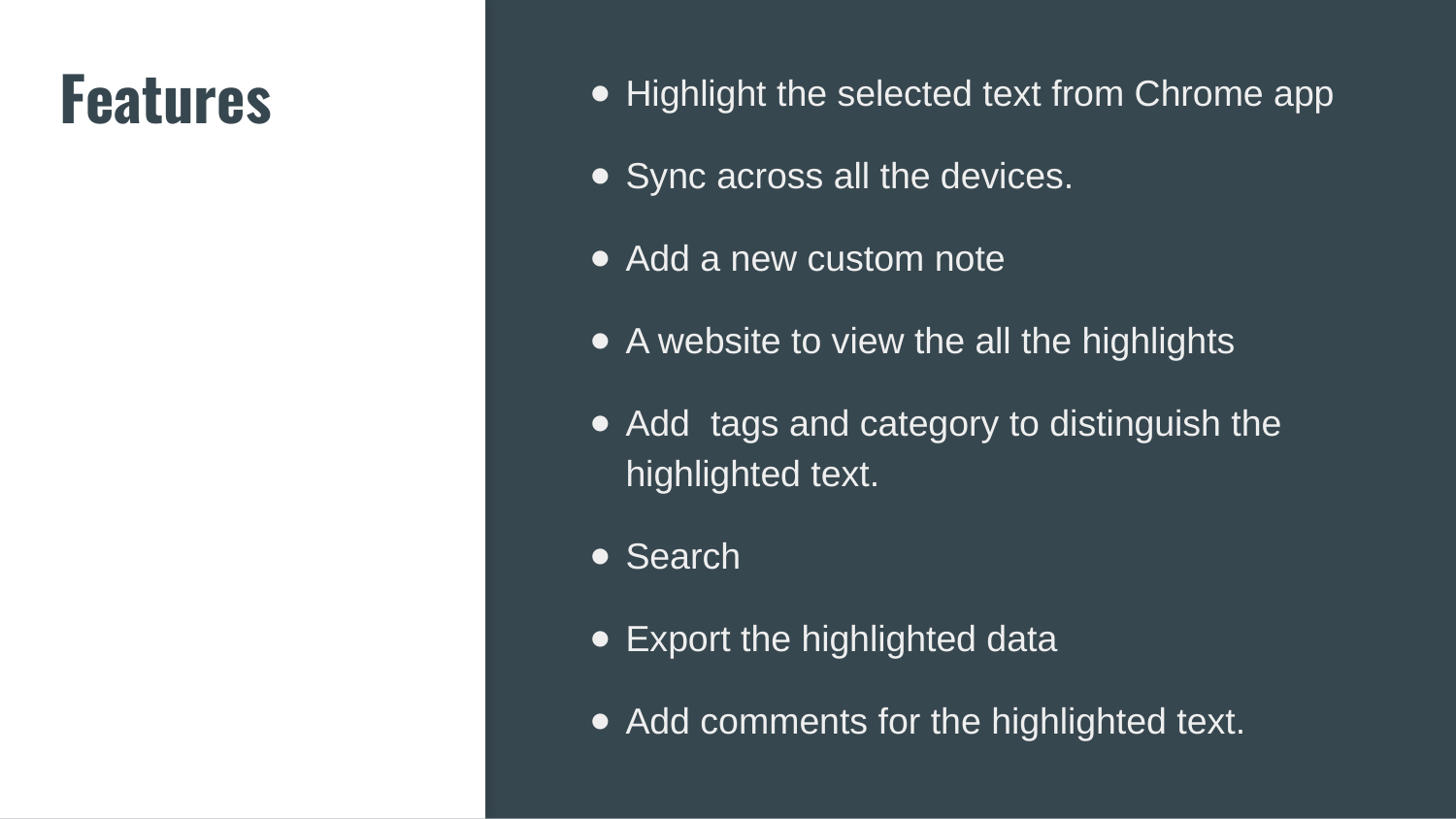

# Features
Highlight the selected text from Chrome app
Sync across all the devices.
Add a new custom note
A website to view the all the highlights
Add  tags and category to distinguish the highlighted text.
Search
Export the highlighted data
Add comments for the highlighted text.